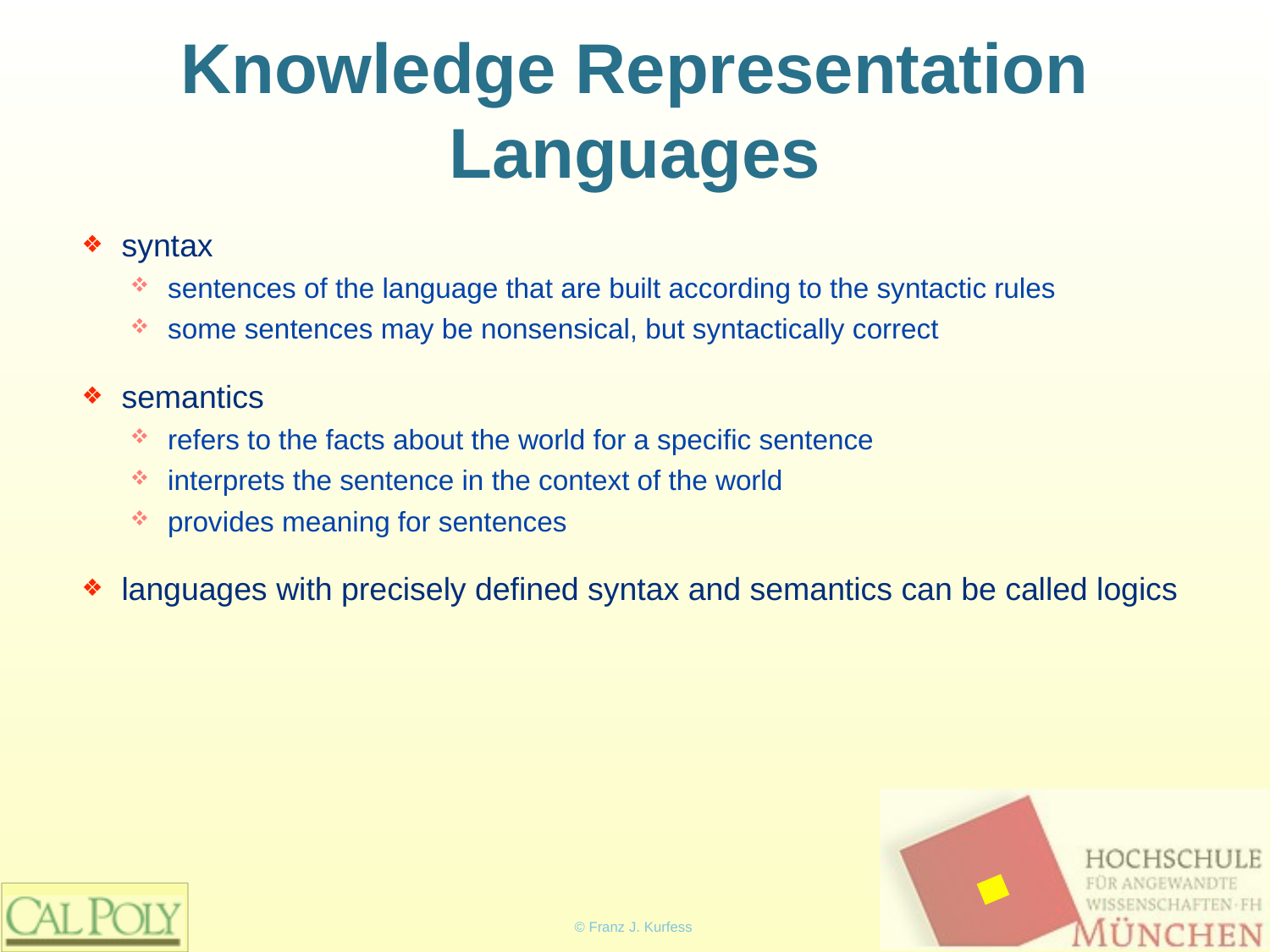

# Knowledge Representation Languages
syntax
sentences of the language that are built according to the syntactic rules
some sentences may be nonsensical, but syntactically correct
semantics
refers to the facts about the world for a specific sentence
interprets the sentence in the context of the world
provides meaning for sentences
languages with precisely defined syntax and semantics can be called logics
52